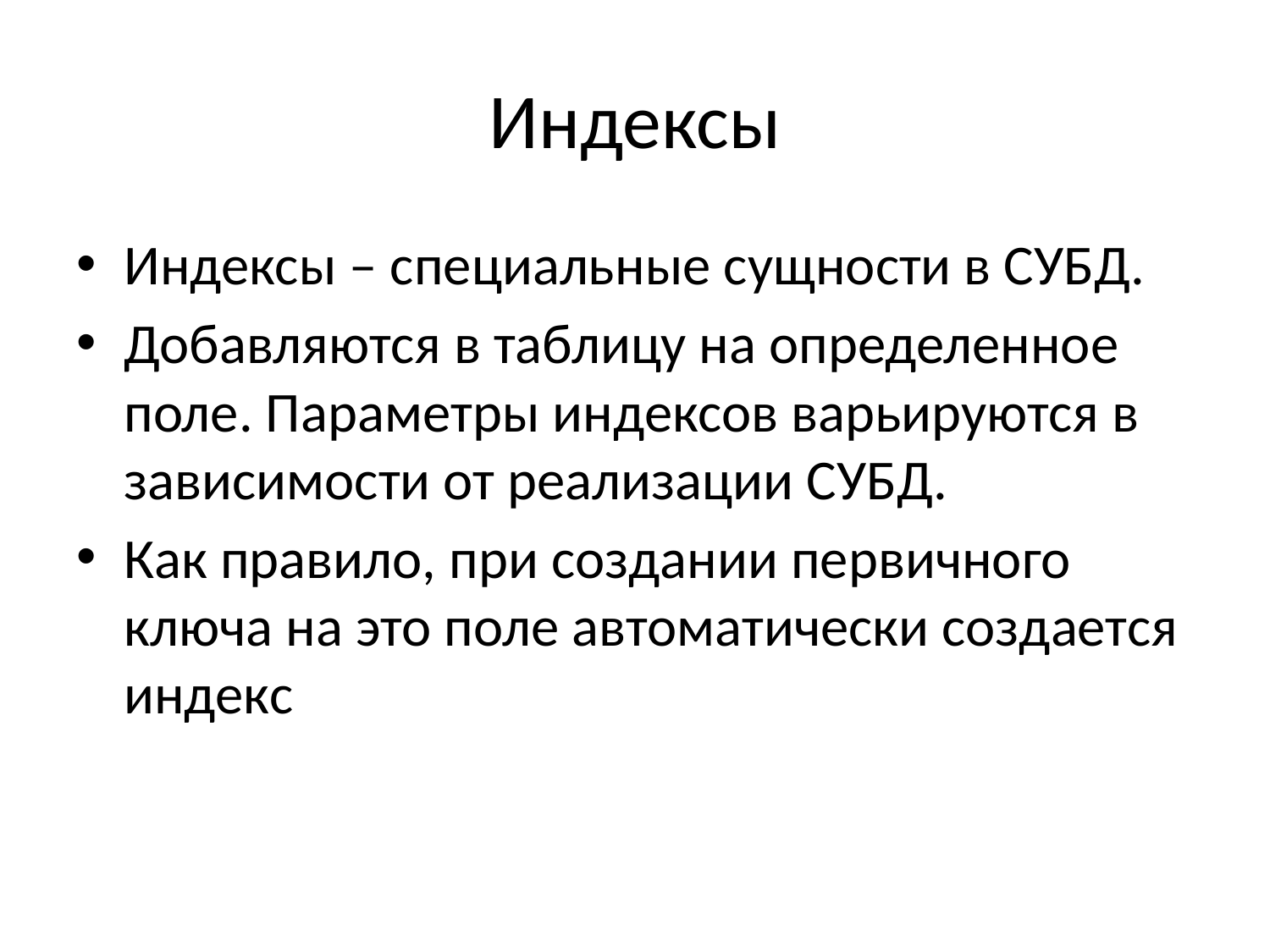

# Индексы
Индексы – специальные сущности в СУБД.
Добавляются в таблицу на определенное поле. Параметры индексов варьируются в зависимости от реализации СУБД.
Как правило, при создании первичного ключа на это поле автоматически создается индекс